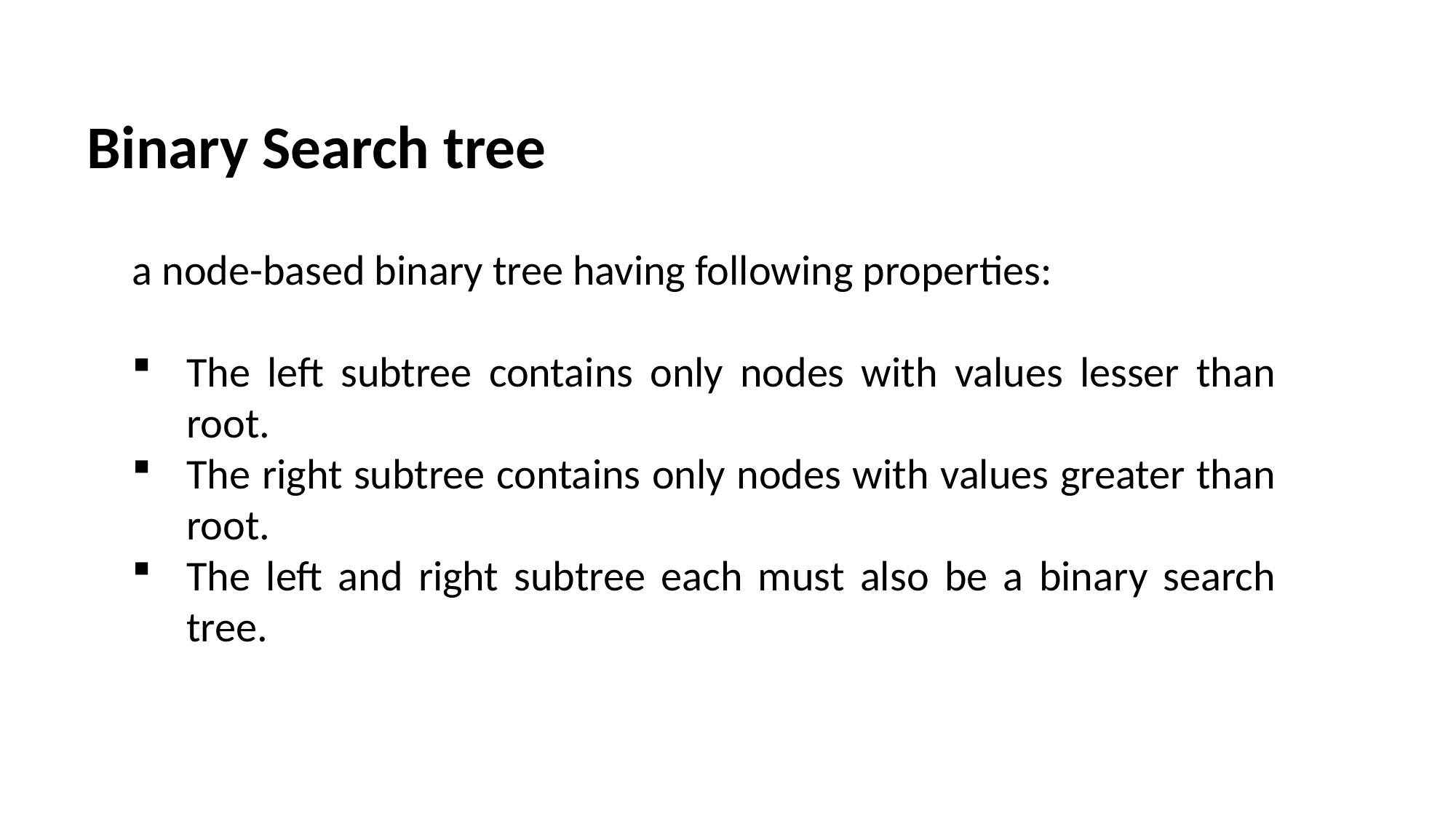

# Binary Search tree
a node-based binary tree having following properties:

The left subtree contains only nodes with values lesser than root.
The right subtree contains only nodes with values greater than root.
The left and right subtree each must also be a binary search tree.